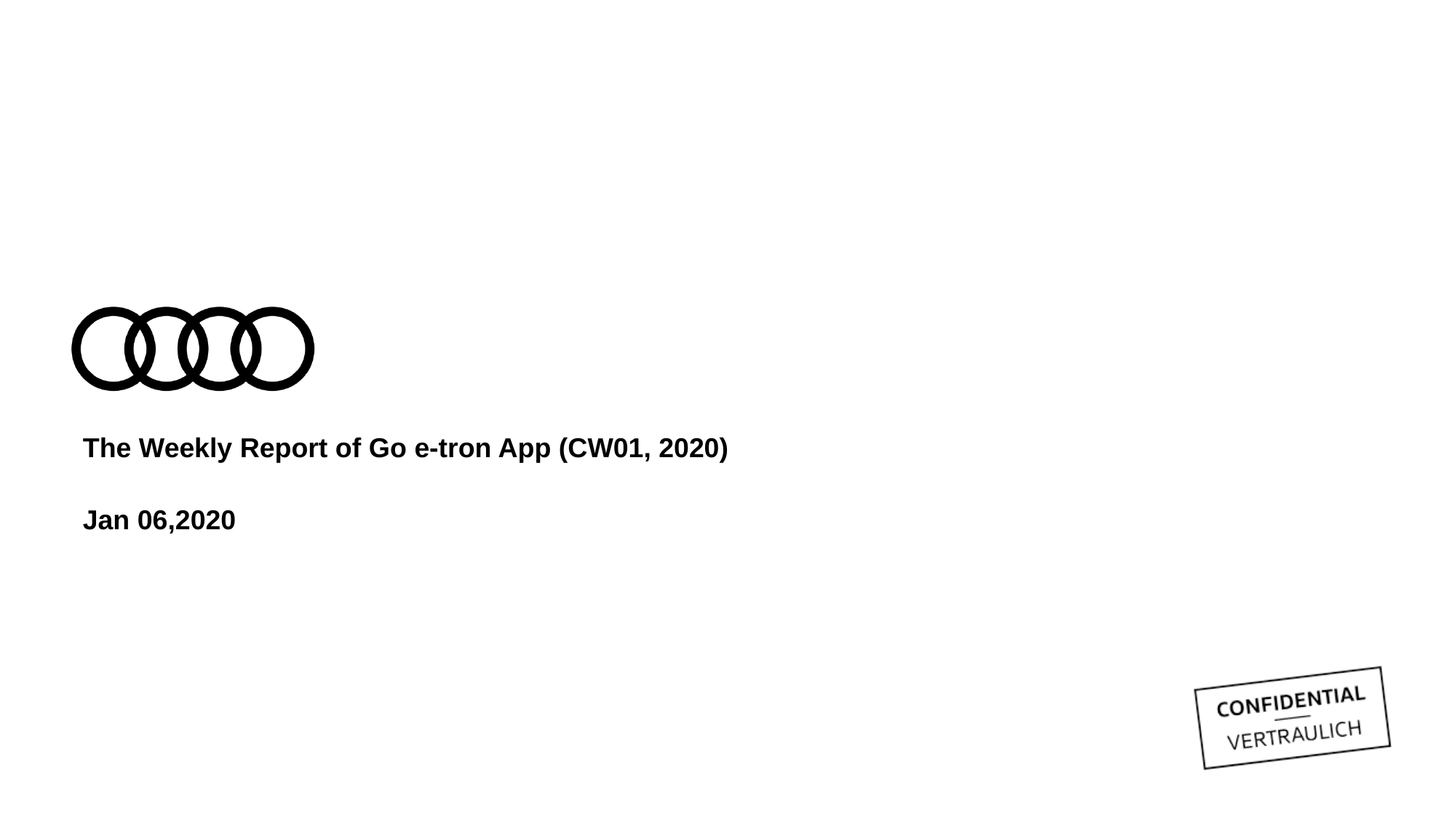

# The Weekly Report of Go e-tron App (CW01, 2020) Jan 06,2020